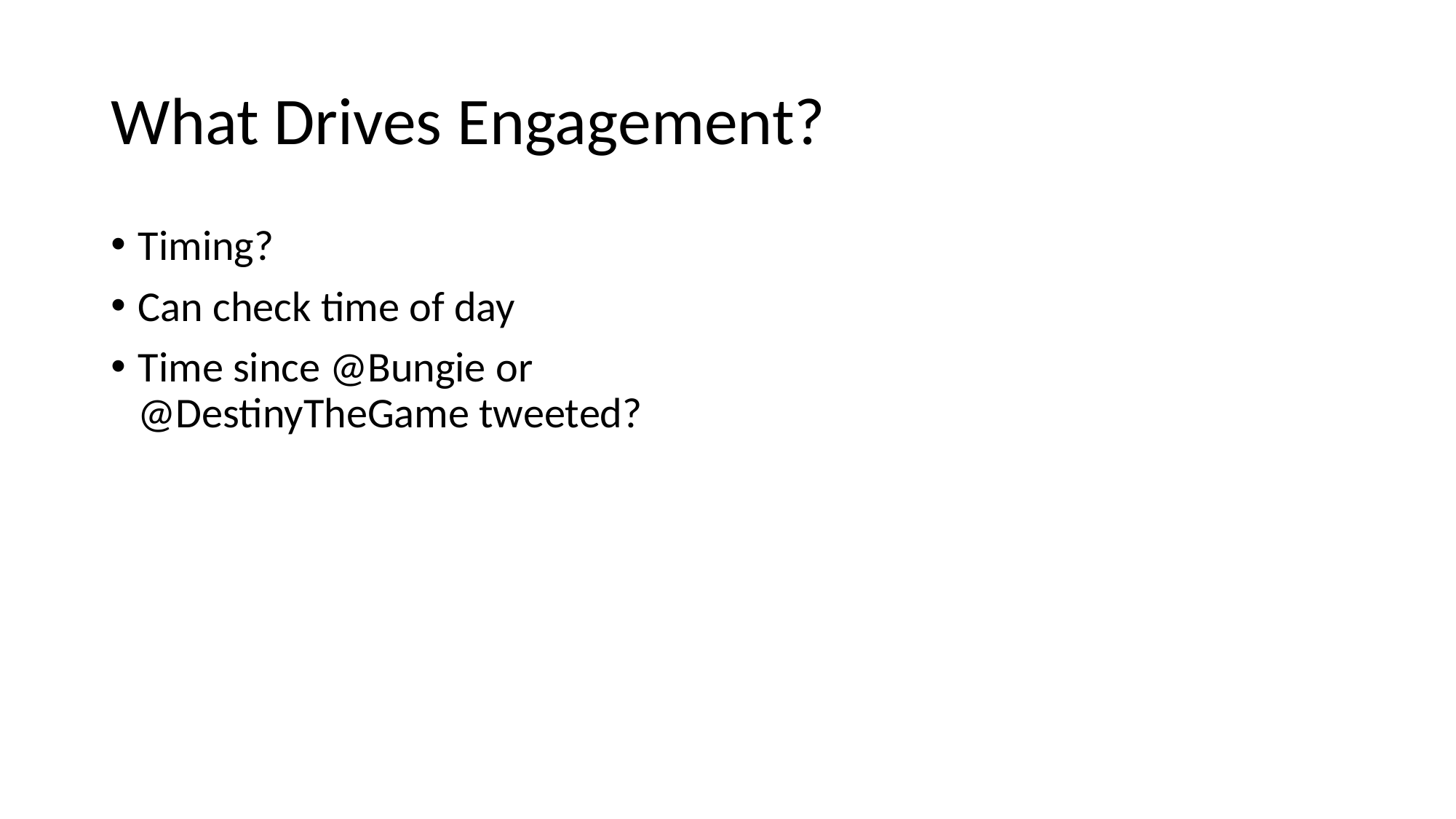

# What Drives Engagement?
Timing?
Can check time of day
Time since @Bungie or @DestinyTheGame tweeted?